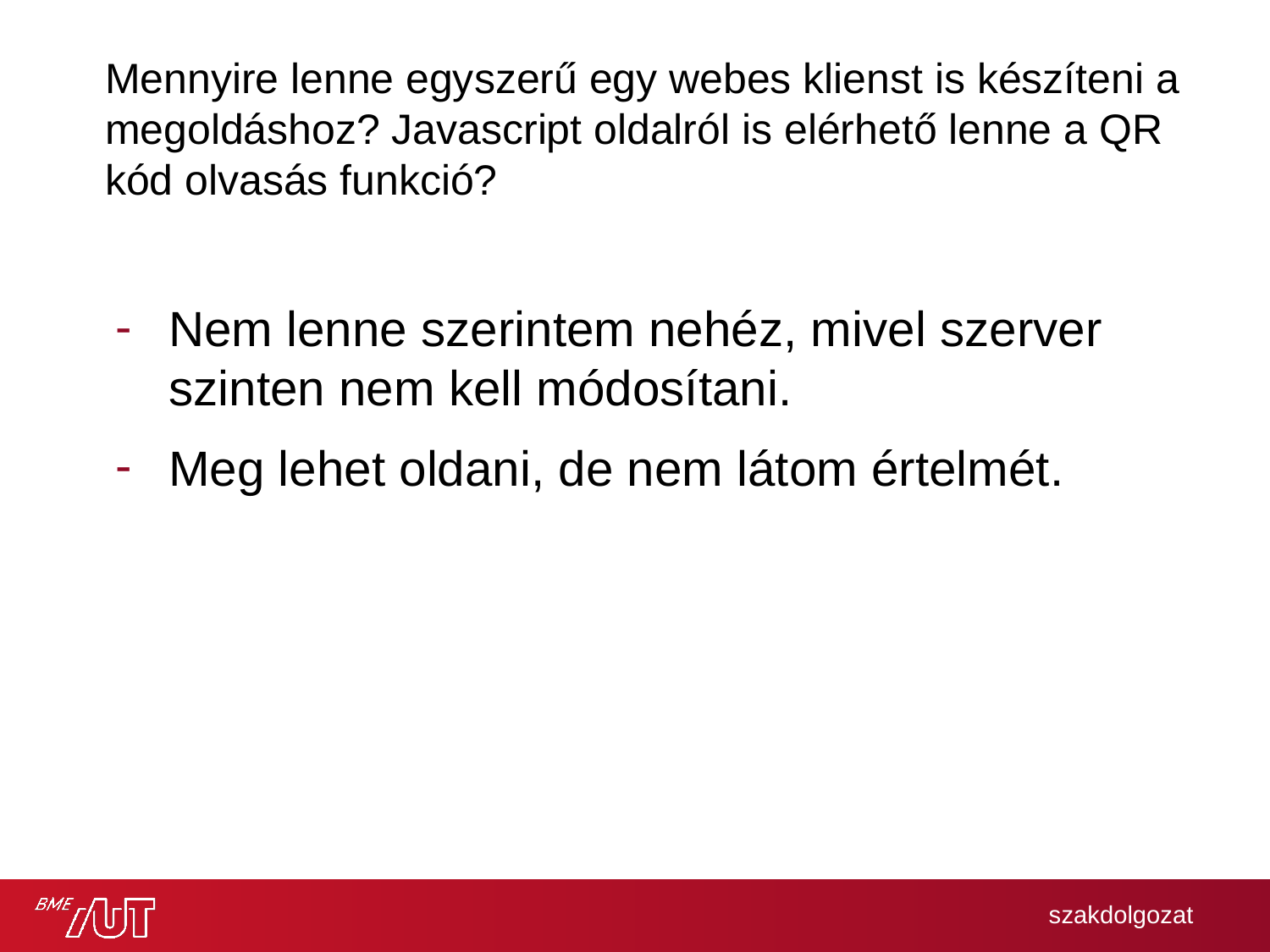

Mennyire lenne egyszerű egy webes klienst is készíteni a megoldáshoz? Javascript oldalról is elérhető lenne a QR kód olvasás funkció?
Nem lenne szerintem nehéz, mivel szerver szinten nem kell módosítani.
Meg lehet oldani, de nem látom értelmét.